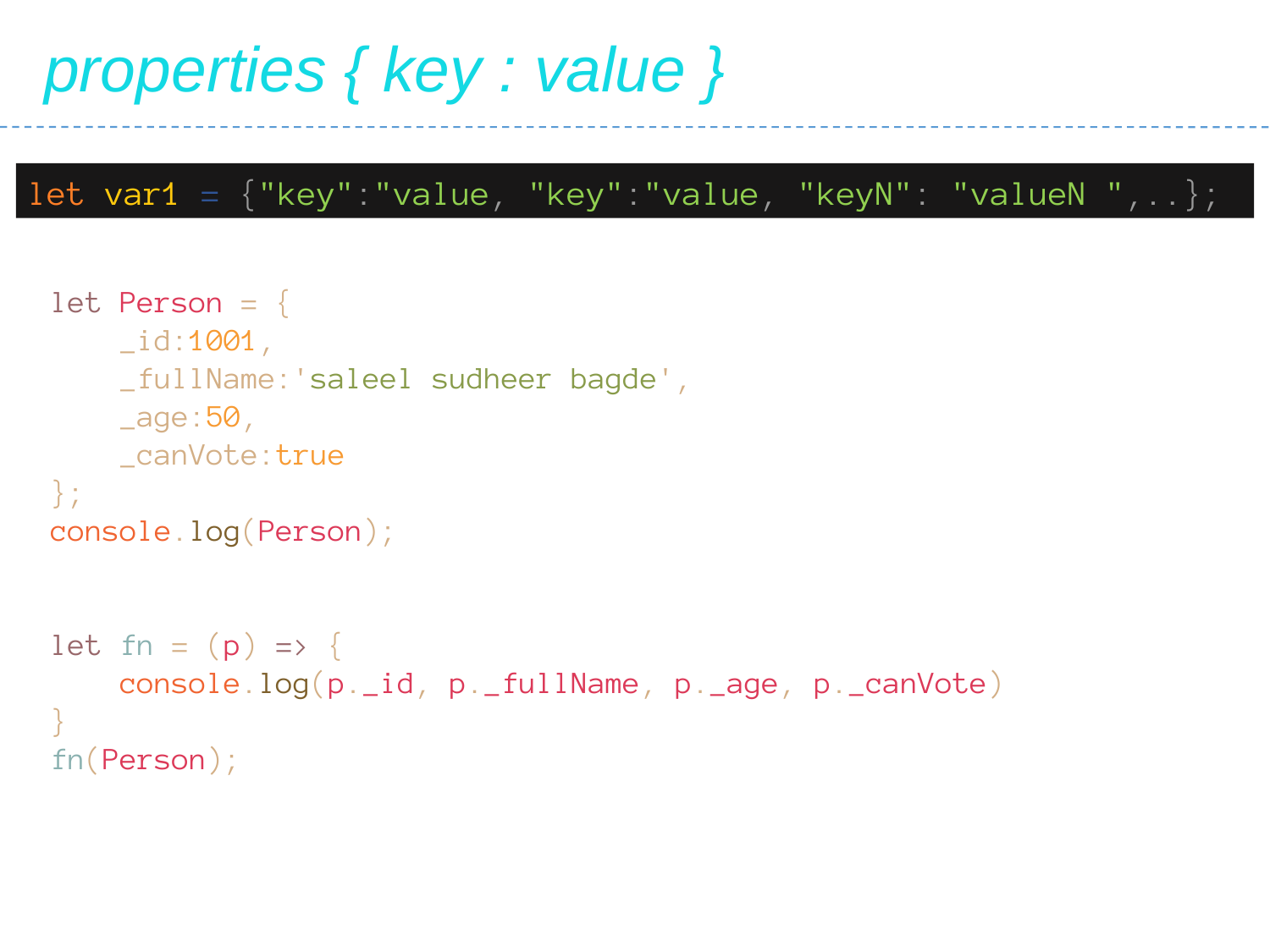

properties { key : value }
let var1 = {"key":"value, "key":"value, "keyN": "valueN ",..};
let Person = {
    _id:1001,
    _fullName:'saleel sudheer bagde',
    _age:50,
    _canVote:true
};
console.log(Person);

let fn = (p) => {
    console.log(p._id, p._fullName, p._age, p._canVote)
}
fn(Person);